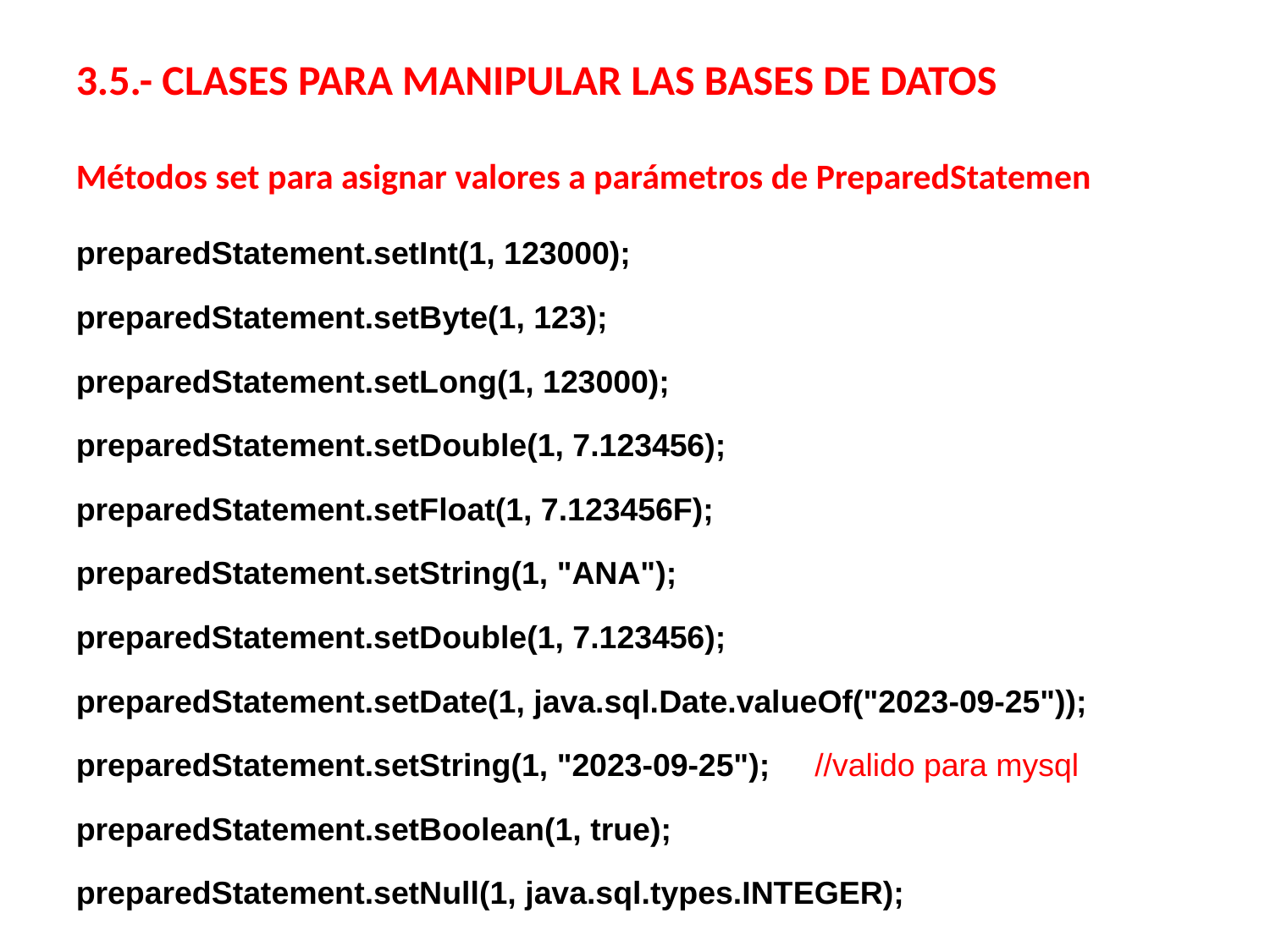

3.5.- CLASES PARA MANIPULAR LAS BASES DE DATOS

Métodos set para asignar valores a parámetros de PreparedStatemen
preparedStatement.setInt(1, 123000);
preparedStatement.setByte(1, 123);
preparedStatement.setLong(1, 123000);
preparedStatement.setDouble(1, 7.123456);
preparedStatement.setFloat(1, 7.123456F);
preparedStatement.setString(1, "ANA");
preparedStatement.setDouble(1, 7.123456);
preparedStatement.setDate(1, java.sql.Date.valueOf("2023-09-25"));
preparedStatement.setString(1, "2023-09-25");     //valido para mysql
preparedStatement.setBoolean(1, true);
preparedStatement.setNull(1, java.sql.types.INTEGER);